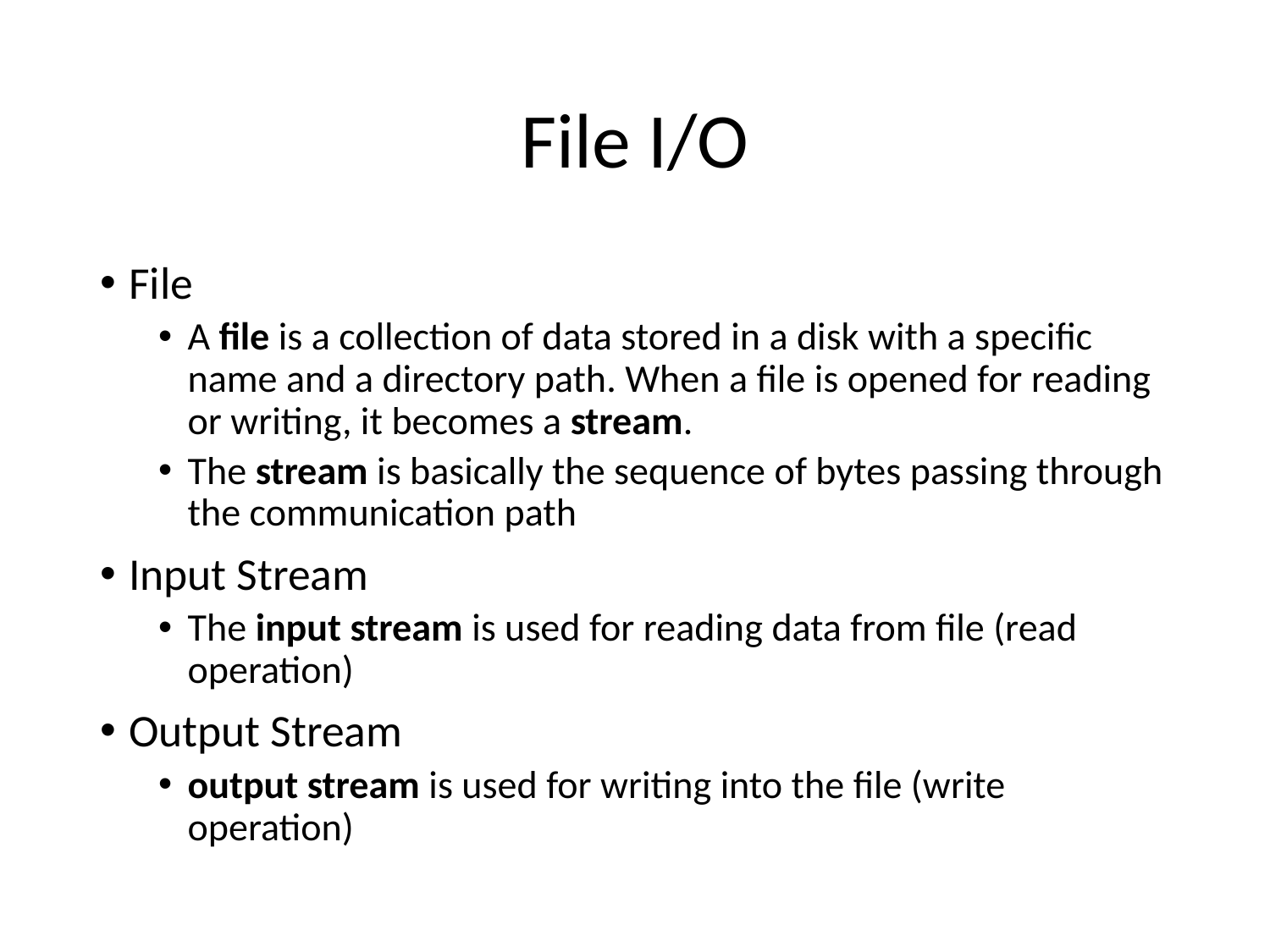

# File I/O
File
A file is a collection of data stored in a disk with a specific name and a directory path. When a file is opened for reading or writing, it becomes a stream.
The stream is basically the sequence of bytes passing through the communication path
Input Stream
The input stream is used for reading data from file (read operation)
Output Stream
output stream is used for writing into the file (write operation)